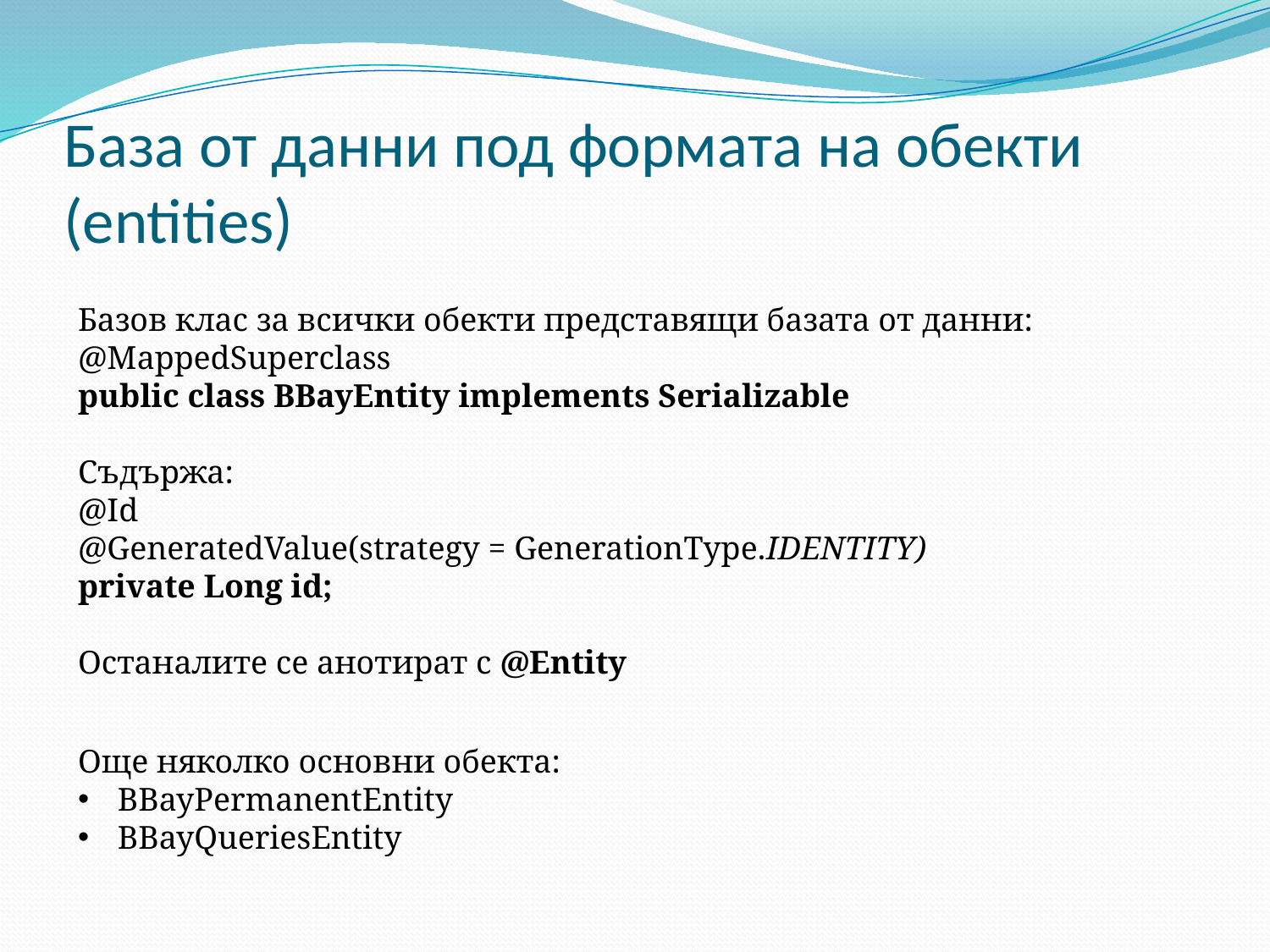

# База от данни под формата на обекти (entities)
Базов клас за всички обекти представящи базата от данни:
@MappedSuperclass
public class BBayEntity implements Serializable
Съдържа:
@Id
@GeneratedValue(strategy = GenerationType.IDENTITY)
private Long id;
Останалите се анотират с @Entity
Още няколко основни обекта:
BBayPermanentEntity
BBayQueriesEntity